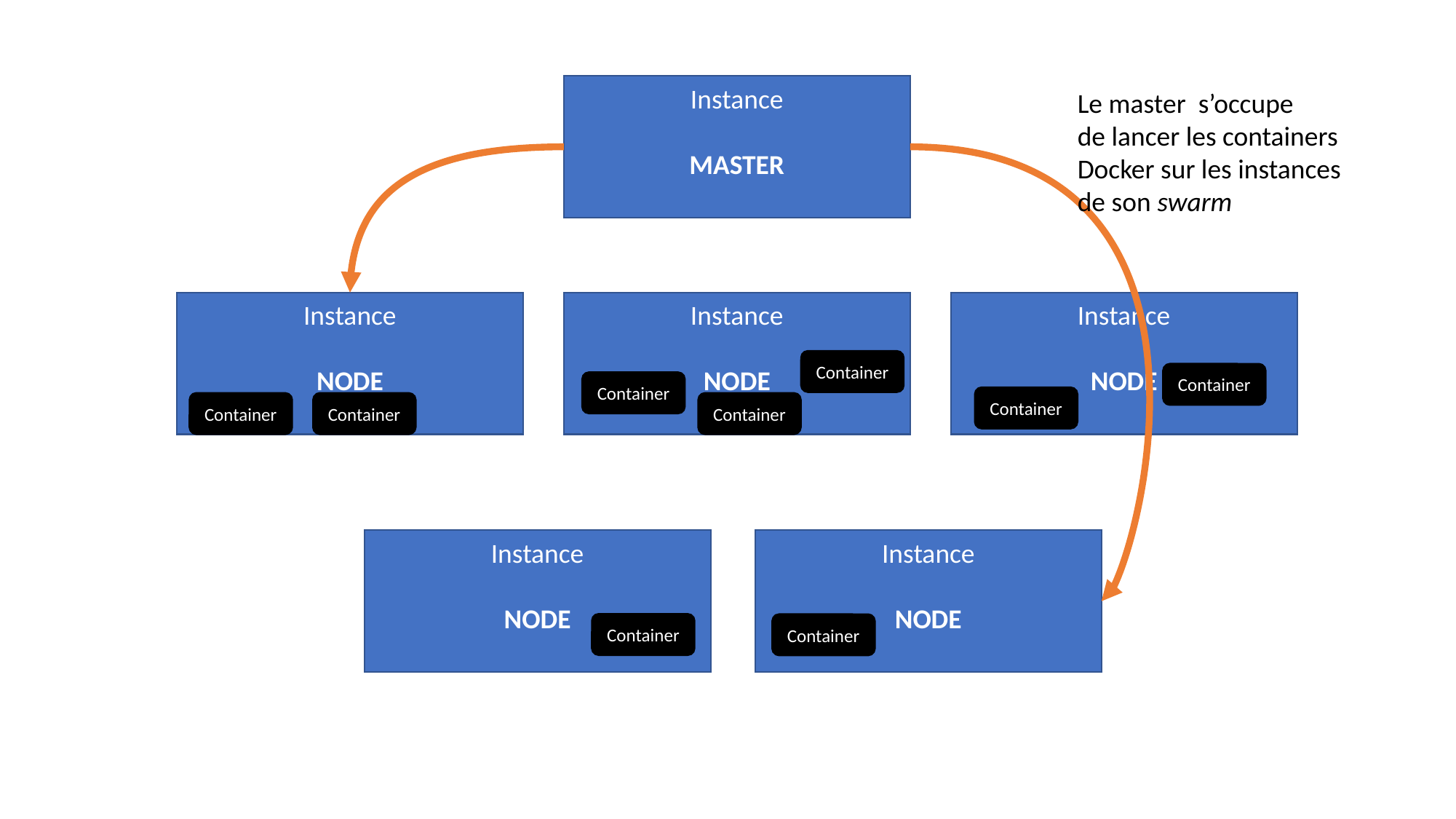

Instance

MASTER
Le master  s’occupe
de lancer les containers
Docker sur les instances
de son swarm
Instance

NODE
Instance

NODE
Instance

NODE
Container
Container
Container
Container
Container
Container
Container
Instance

NODE
Instance

NODE
Container
Container